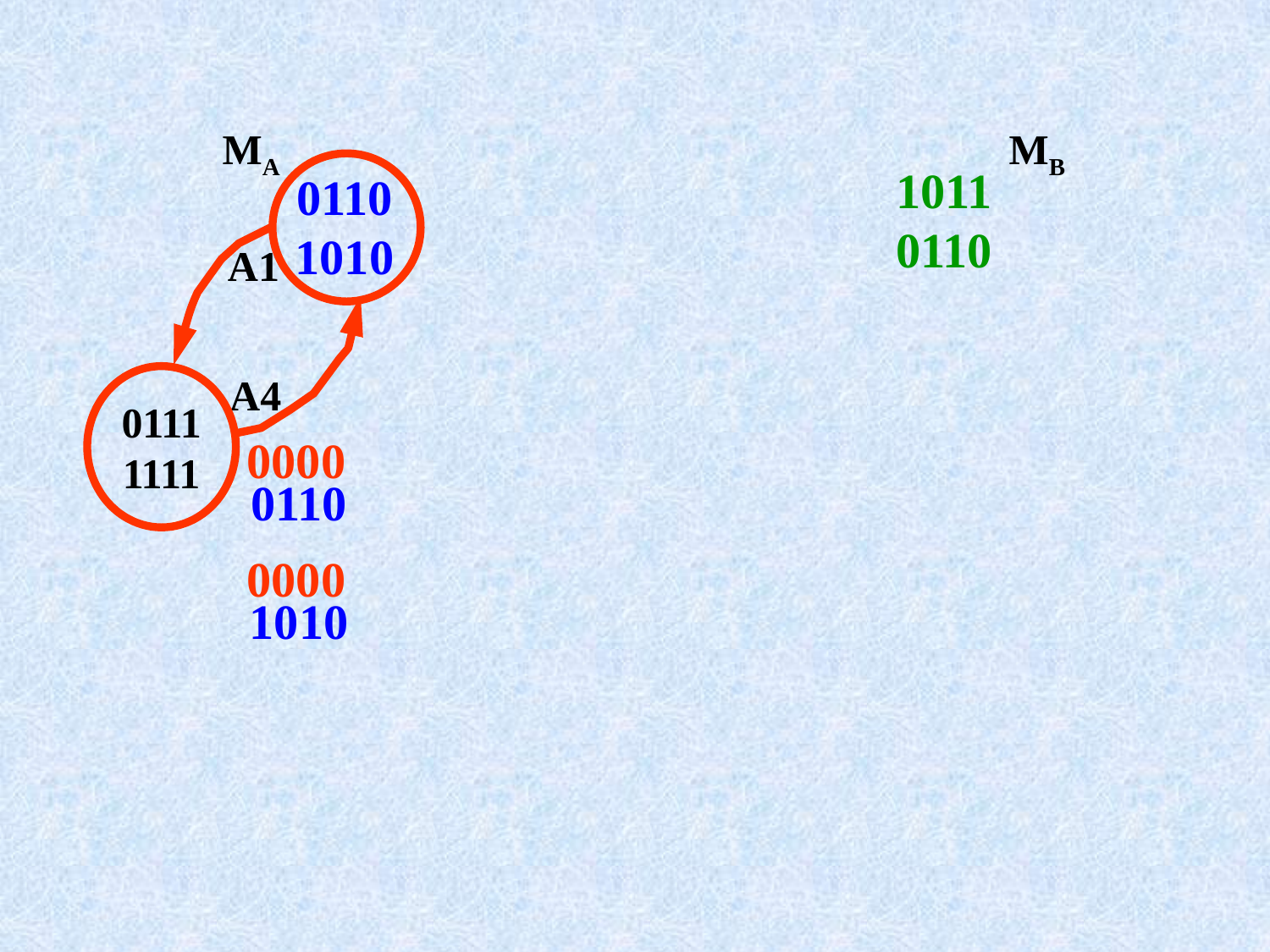

MA
MB
1011
0110

0110
1010

A1

A4
0111
1111
0000

0000
0110

1010